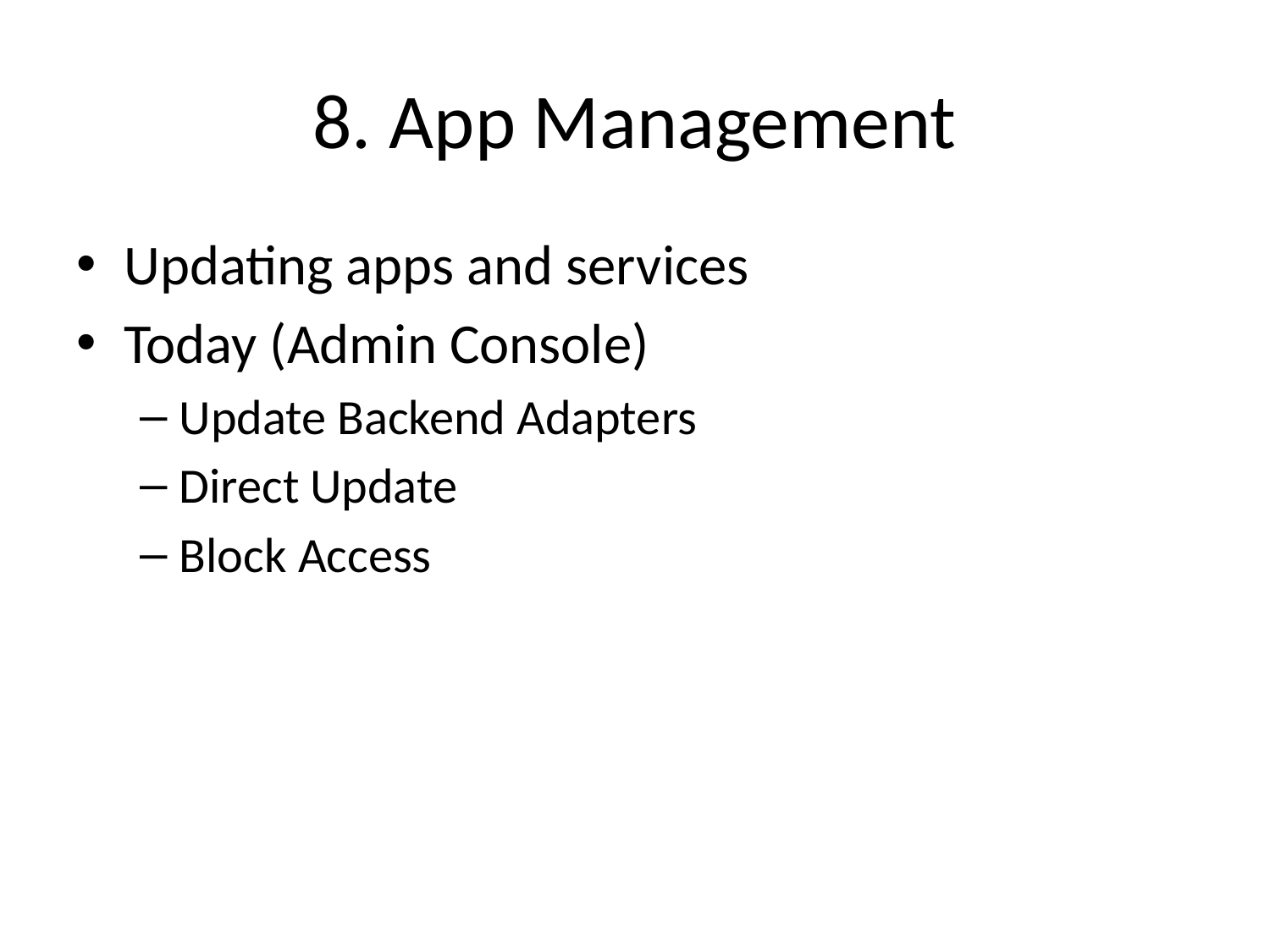

# 8. App Management
Updating apps and services
Today (Admin Console)
Update Backend Adapters
Direct Update
Block Access